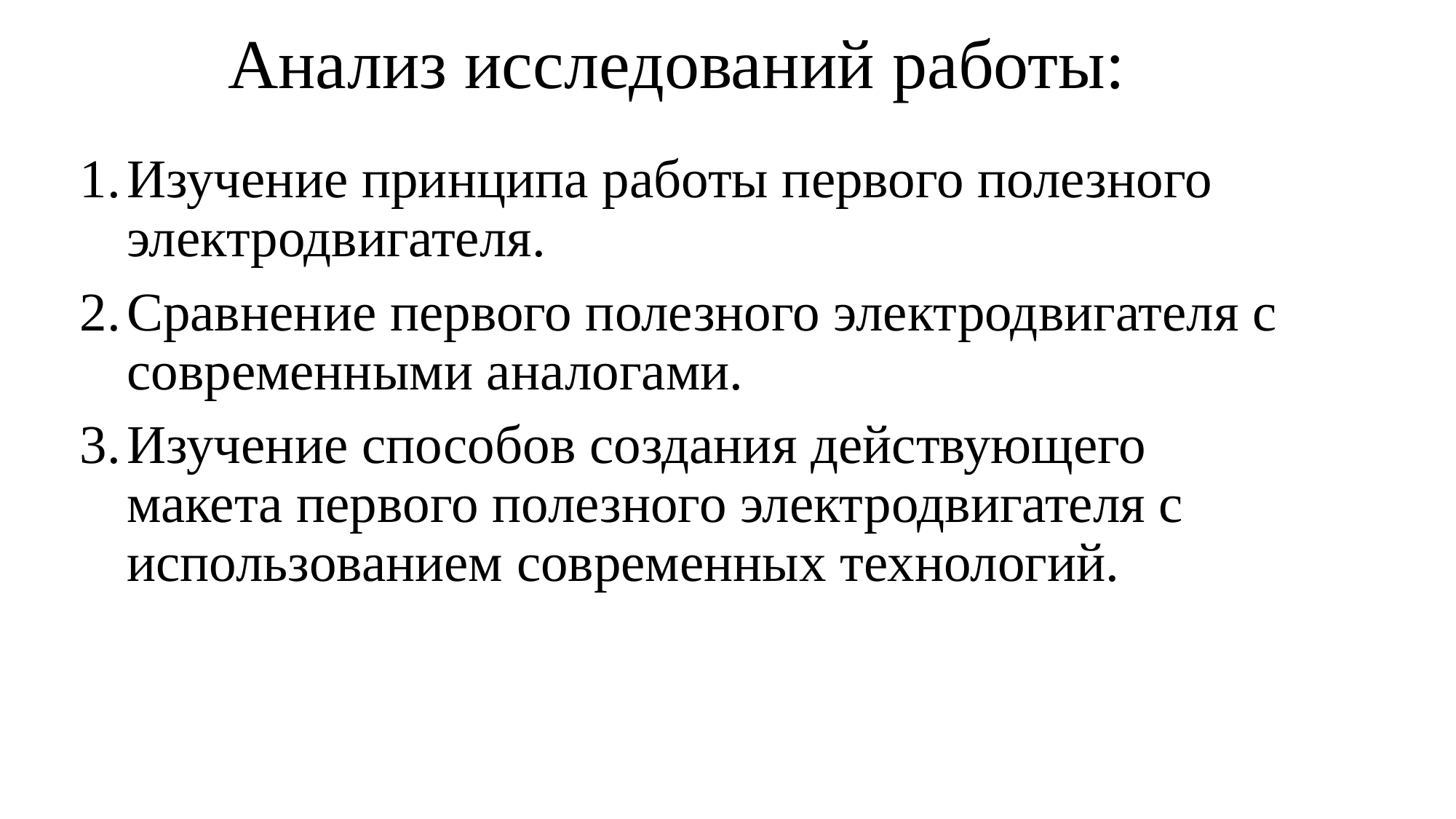

# Анализ исследований работы:
Изучение принципа работы первого полезного электродвигателя.
Сравнение первого полезного электродвигателя с современными аналогами.
Изучение способов создания действующего макета первого полезного электродвигателя с использованием современных технологий.